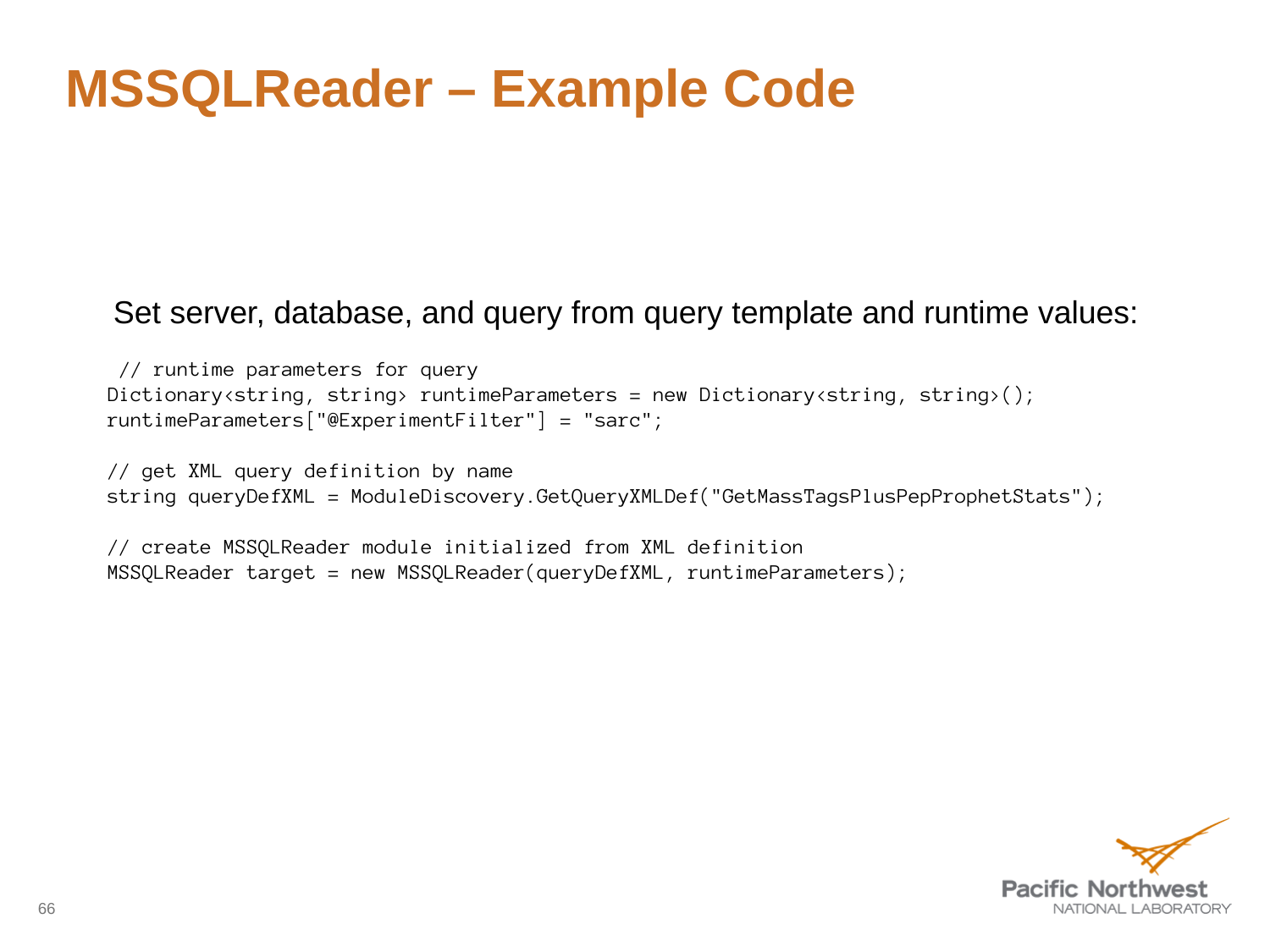

# MSSQLReader – Example Code
Set server, database, and query from query template and runtime values:
 // runtime parameters for query
Dictionary<string, string> runtimeParameters = new Dictionary<string, string>();
runtimeParameters["@ExperimentFilter"] = "sarc";

// get XML query definition by name
string queryDefXML = ModuleDiscovery.GetQueryXMLDef("GetMassTagsPlusPepProphetStats");

// create MSSQLReader module initialized from XML definition
MSSQLReader target = new MSSQLReader(queryDefXML, runtimeParameters);
66